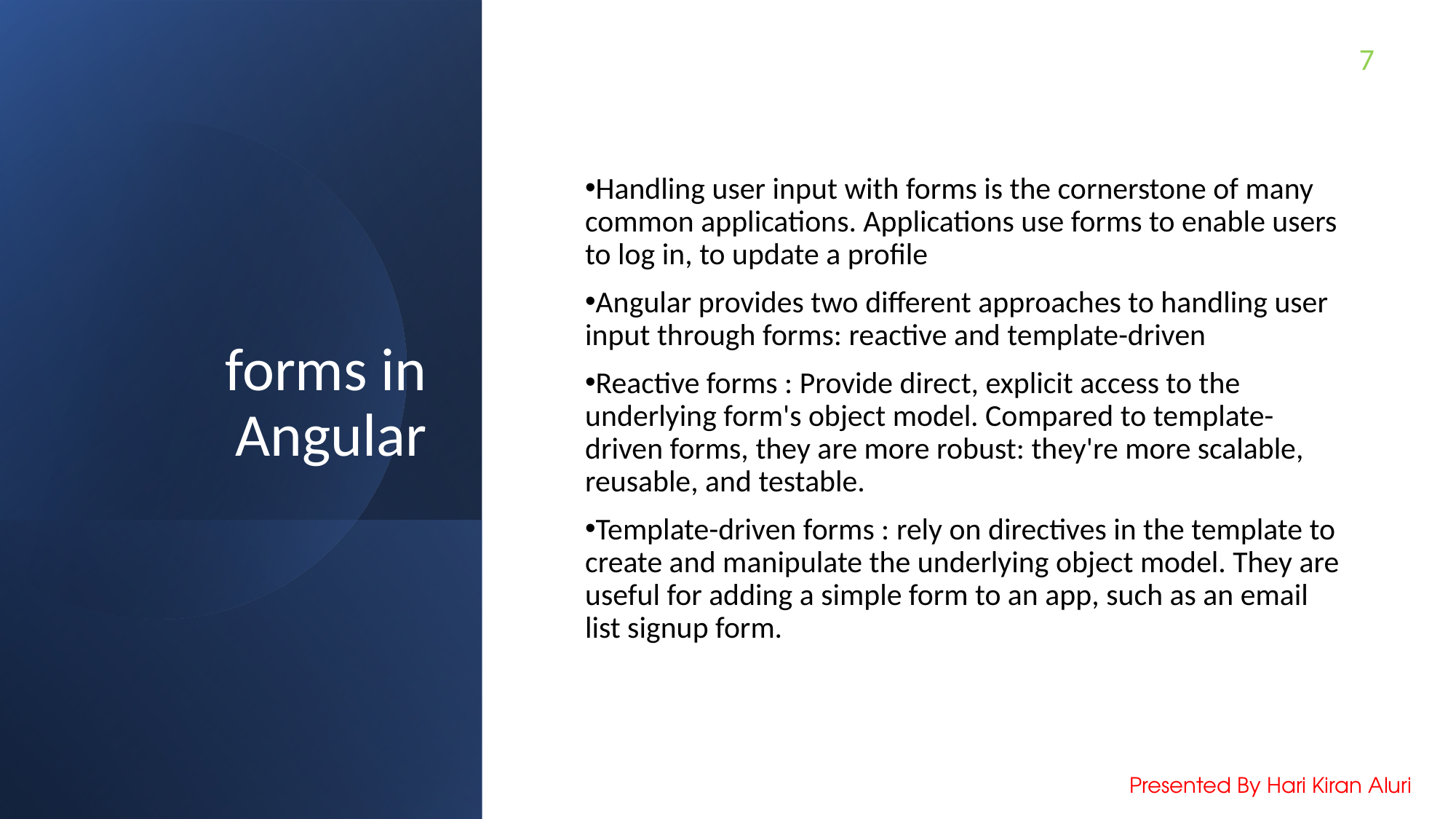

7
# forms in Angular
Handling user input with forms is the cornerstone of many common applications. Applications use forms to enable users to log in, to update a profile
Angular provides two different approaches to handling user input through forms: reactive and template-driven
Reactive forms : Provide direct, explicit access to the underlying form's object model. Compared to template-driven forms, they are more robust: they're more scalable, reusable, and testable.
Template-driven forms : rely on directives in the template to create and manipulate the underlying object model. They are useful for adding a simple form to an app, such as an email list signup form.

Presented By Hari Kiran Aluri